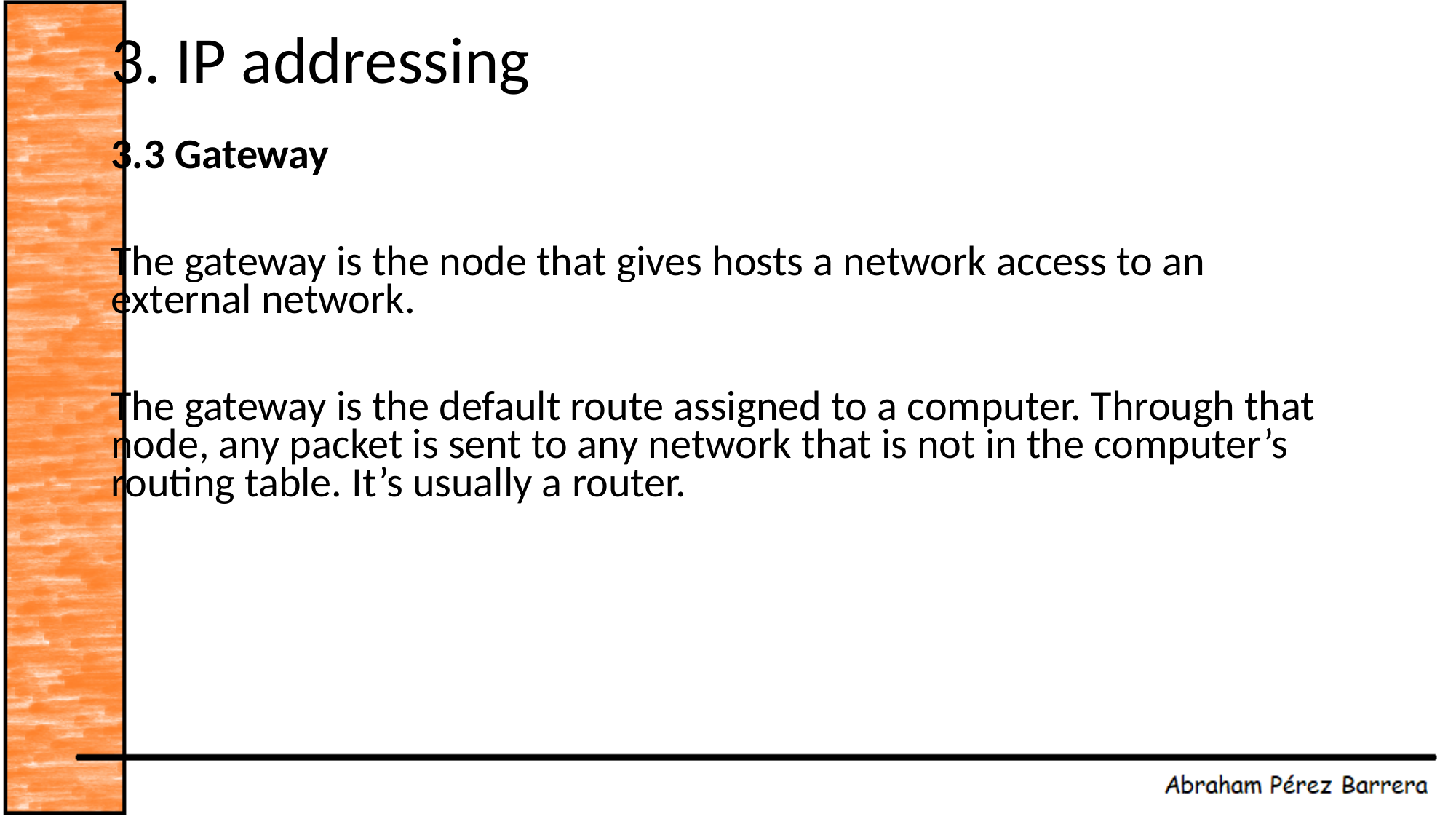

# 3. IP addressing
3.3 Gateway

The gateway is the node that gives hosts a network access to an external network.

The gateway is the default route assigned to a computer. Through that node, any packet is sent to any network that is not in the computer’s routing table. It’s usually a router.